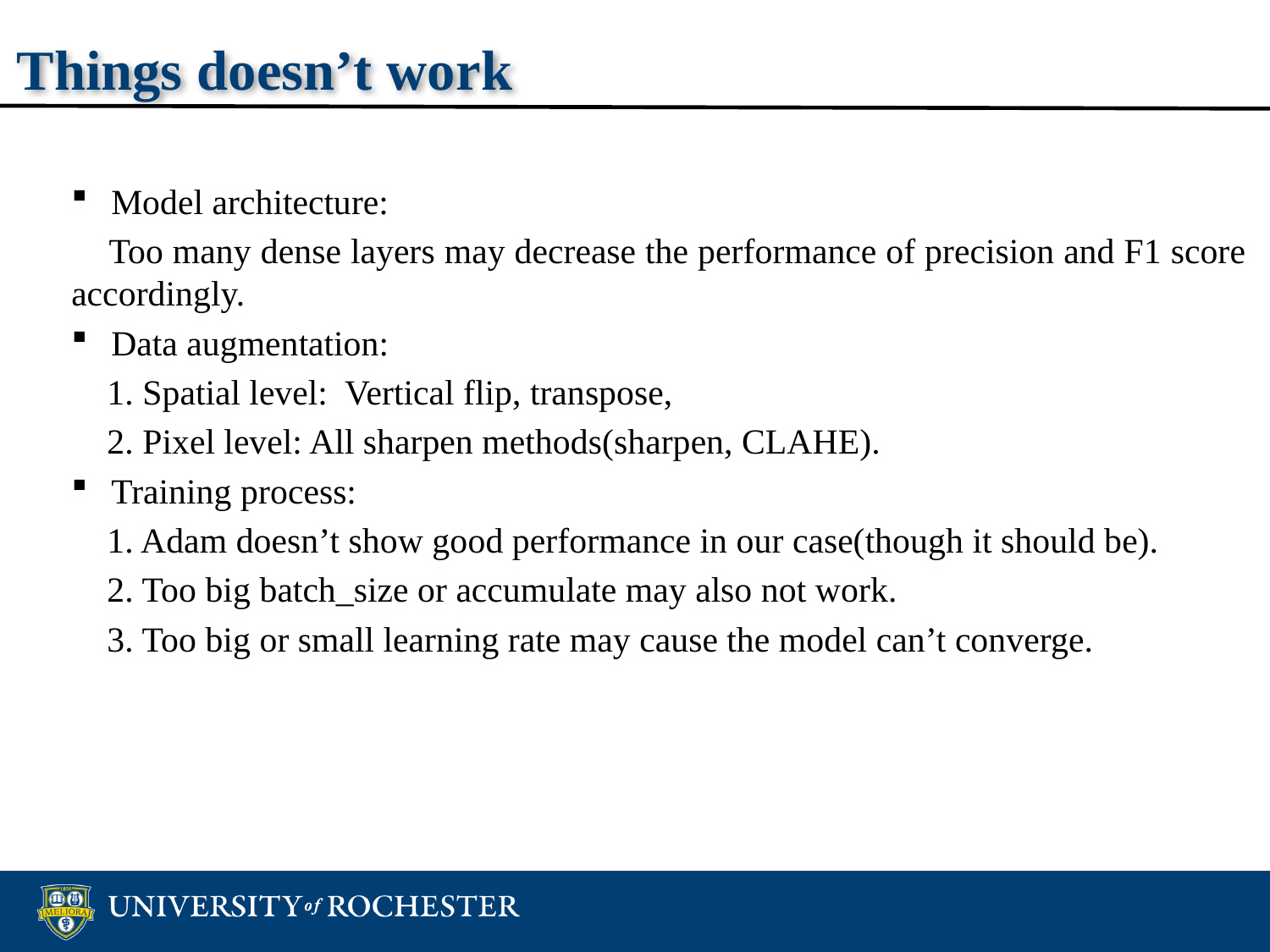

# Things doesn’t work
Model architecture:
    Too many dense layers may decrease the performance of precision and F1 score accordingly.
Data augmentation:
    1. Spatial level:  Vertical flip, transpose,
    2. Pixel level: All sharpen methods(sharpen, CLAHE).
Training process:
    1. Adam doesn’t show good performance in our case(though it should be).
    2. Too big batch_size or accumulate may also not work.
    3. Too big or small learning rate may cause the model can’t converge.